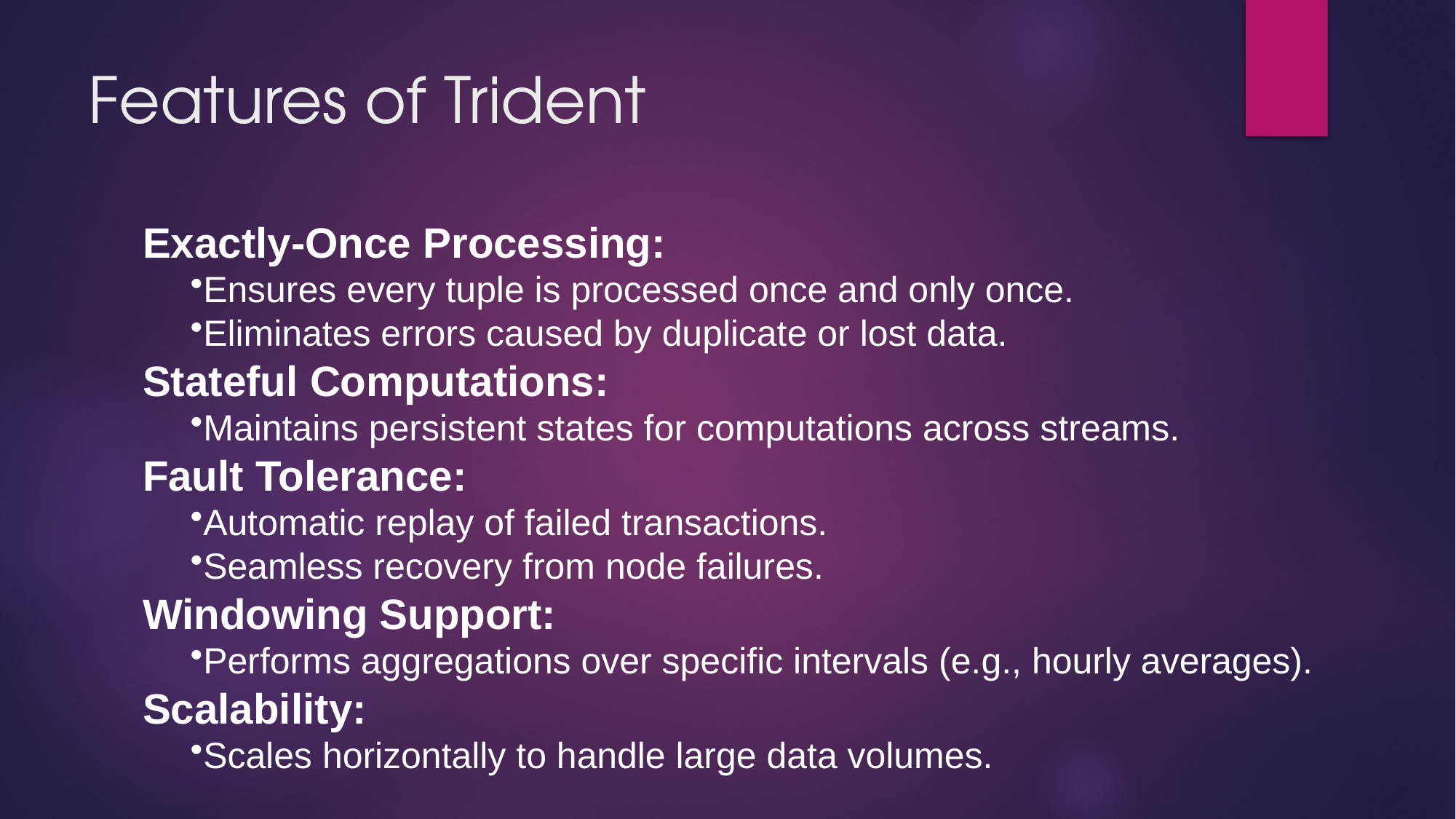

# Features of Trident
Exactly-Once Processing:
Ensures every tuple is processed once and only once.
Eliminates errors caused by duplicate or lost data.
Stateful Computations:
Maintains persistent states for computations across streams.
Fault Tolerance:
Automatic replay of failed transactions.
Seamless recovery from node failures.
Windowing Support:
Performs aggregations over specific intervals (e.g., hourly averages).
Scalability:
Scales horizontally to handle large data volumes.